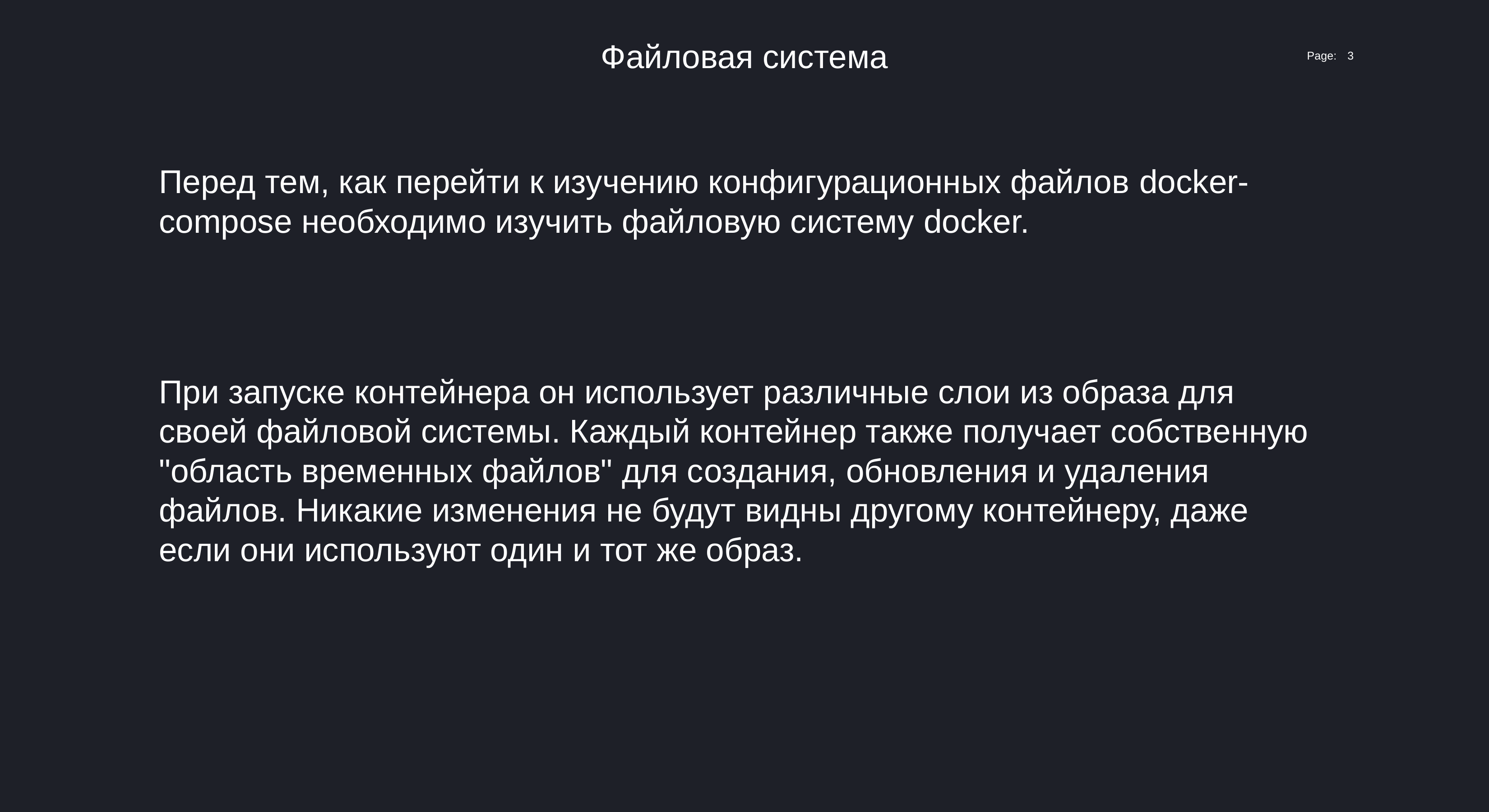

Файловая система
3
Перед тем, как перейти к изучению конфигурационных файлов docker-compose необходимо изучить файловую систему docker.
При запуске контейнера он использует различные слои из образа для своей файловой системы. Каждый контейнер также получает собственную "область временных файлов" для создания, обновления и удаления файлов. Никакие изменения не будут видны другому контейнеру, даже если они используют один и тот же образ.